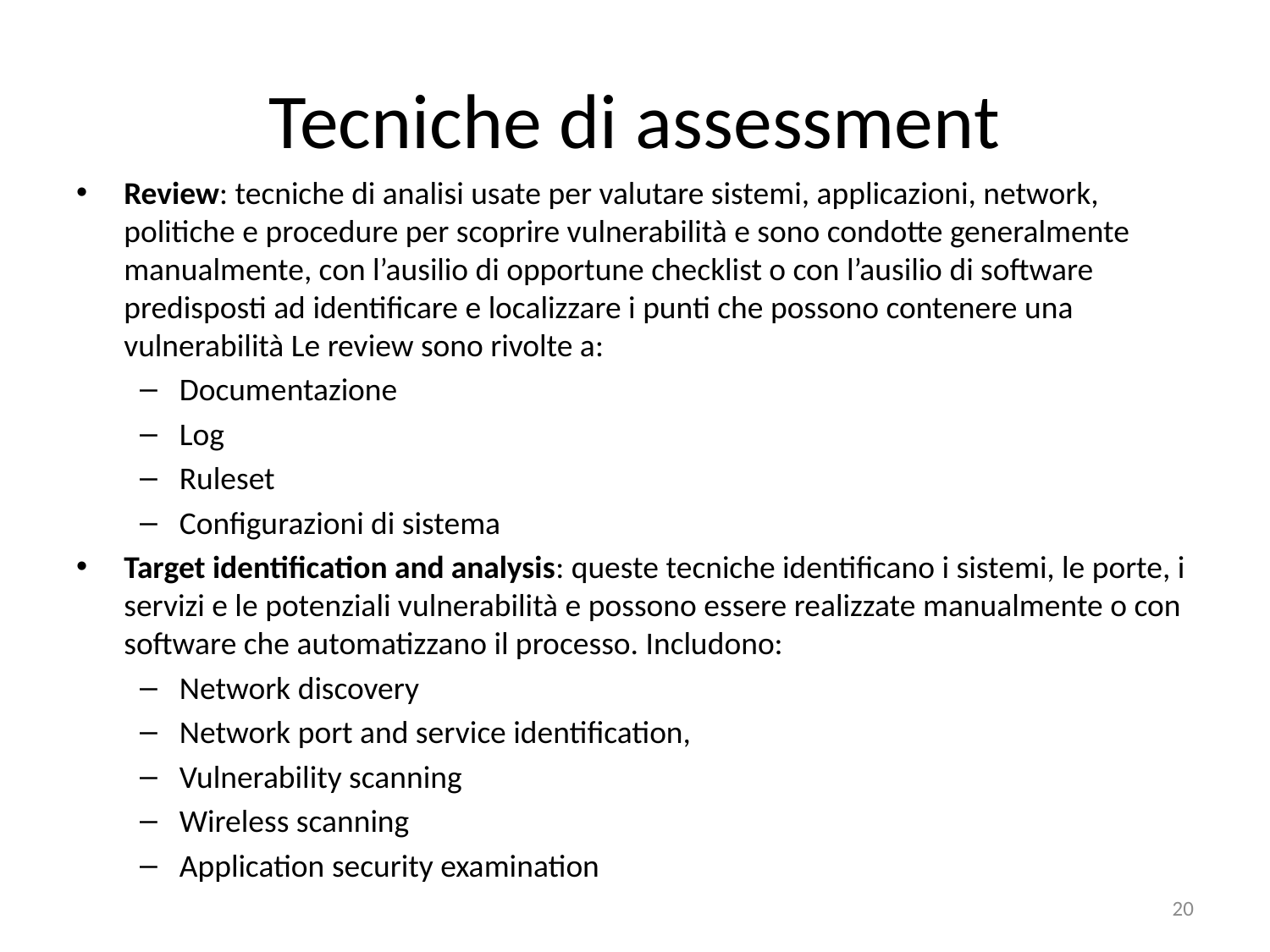

# Tecniche di assessment
Review: tecniche di analisi usate per valutare sistemi, applicazioni, network, politiche e procedure per scoprire vulnerabilità e sono condotte generalmente manualmente, con l’ausilio di opportune checklist o con l’ausilio di software predisposti ad identificare e localizzare i punti che possono contenere una vulnerabilità Le review sono rivolte a:
Documentazione
Log
Ruleset
Configurazioni di sistema
Target identification and analysis: queste tecniche identificano i sistemi, le porte, i servizi e le potenziali vulnerabilità e possono essere realizzate manualmente o con software che automatizzano il processo. Includono:
Network discovery
Network port and service identification,
Vulnerability scanning
Wireless scanning
Application security examination

20